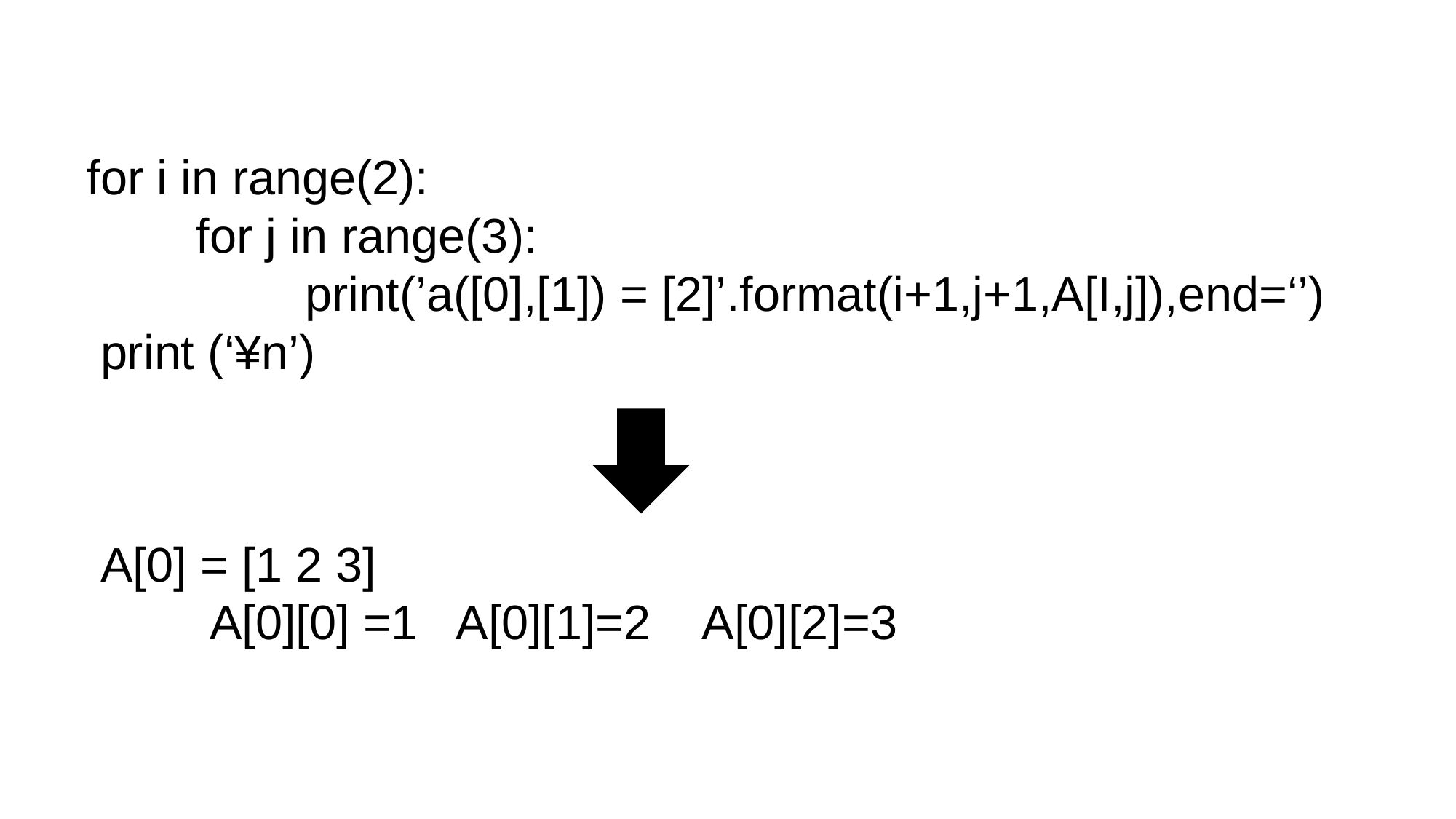

for i in range(2):
	for j in range(3):
		print(’a([0],[1]) = [2]’.format(i+1,j+1,A[I,j]),end=‘’)
 print (‘¥n’)

A[0] = [1 2 3]
	A[0][0] =1   A[0][1]=2    A[0][2]=3